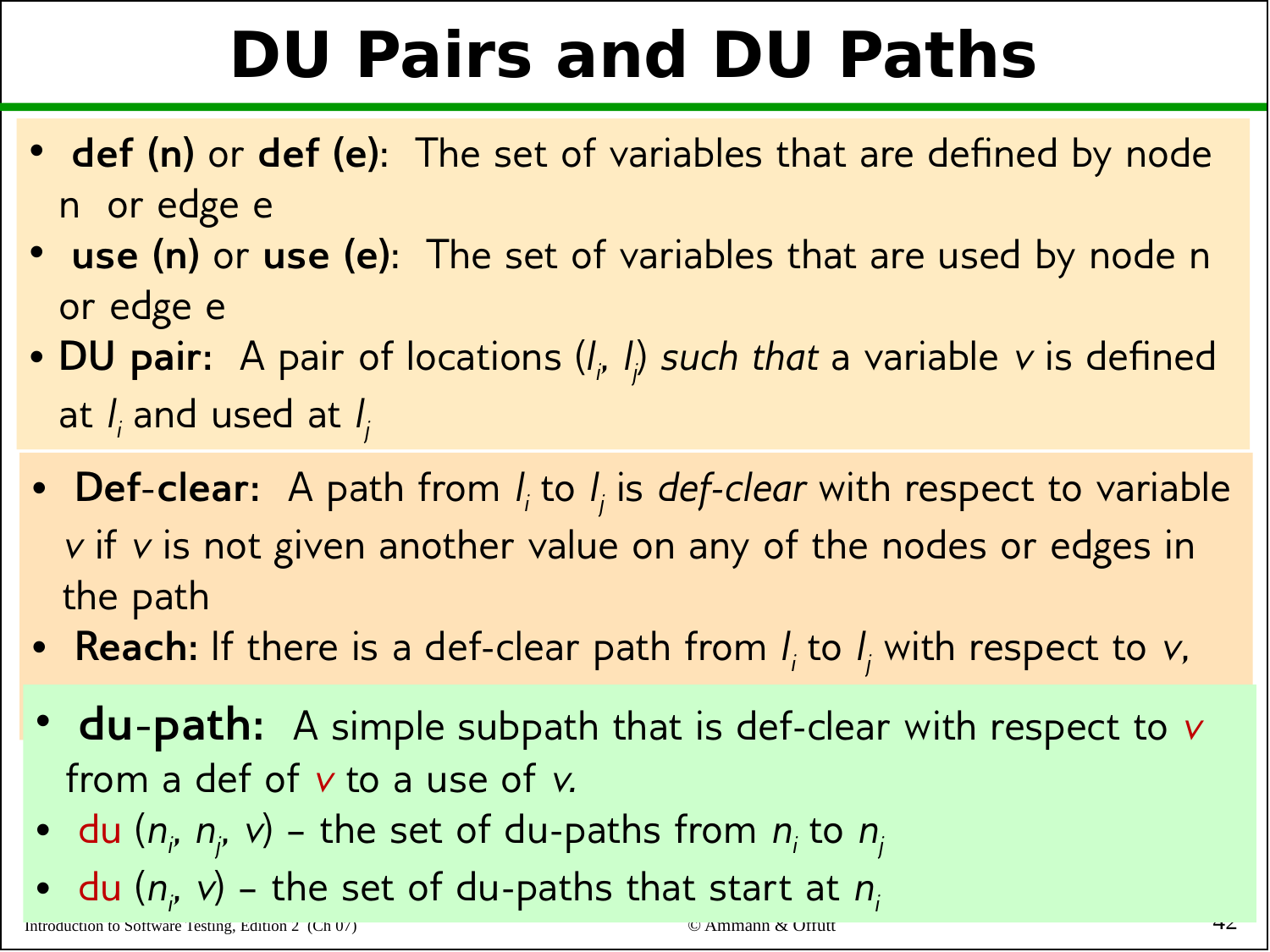

# DU Pairs and DU Paths
 def (n) or def (e):  The set of variables that are defined by node n  or edge e
 use (n) or use (e):  The set of variables that are used by node n or edge e
DU pair:  A pair of locations (li, lj) such that a variable v is defined at li and used at lj
 Def-clear:  A path from li to lj is def-clear with respect to variable v if v is not given another value on any of the nodes or edges in the path
 Reach: If there is a def-clear path from li to lj with respect to v,  the def of v at li reaches the use at lj
 du-path:  A simple subpath that is def-clear with respect to v from a def of v to a use of v.
 du (ni, nj, v) – the set of du-paths from ni to nj
 du (ni, v) – the set of du-paths that start at ni
42
© Ammann & Offutt
Introduction to Software Testing, Edition 2  (Ch 07)